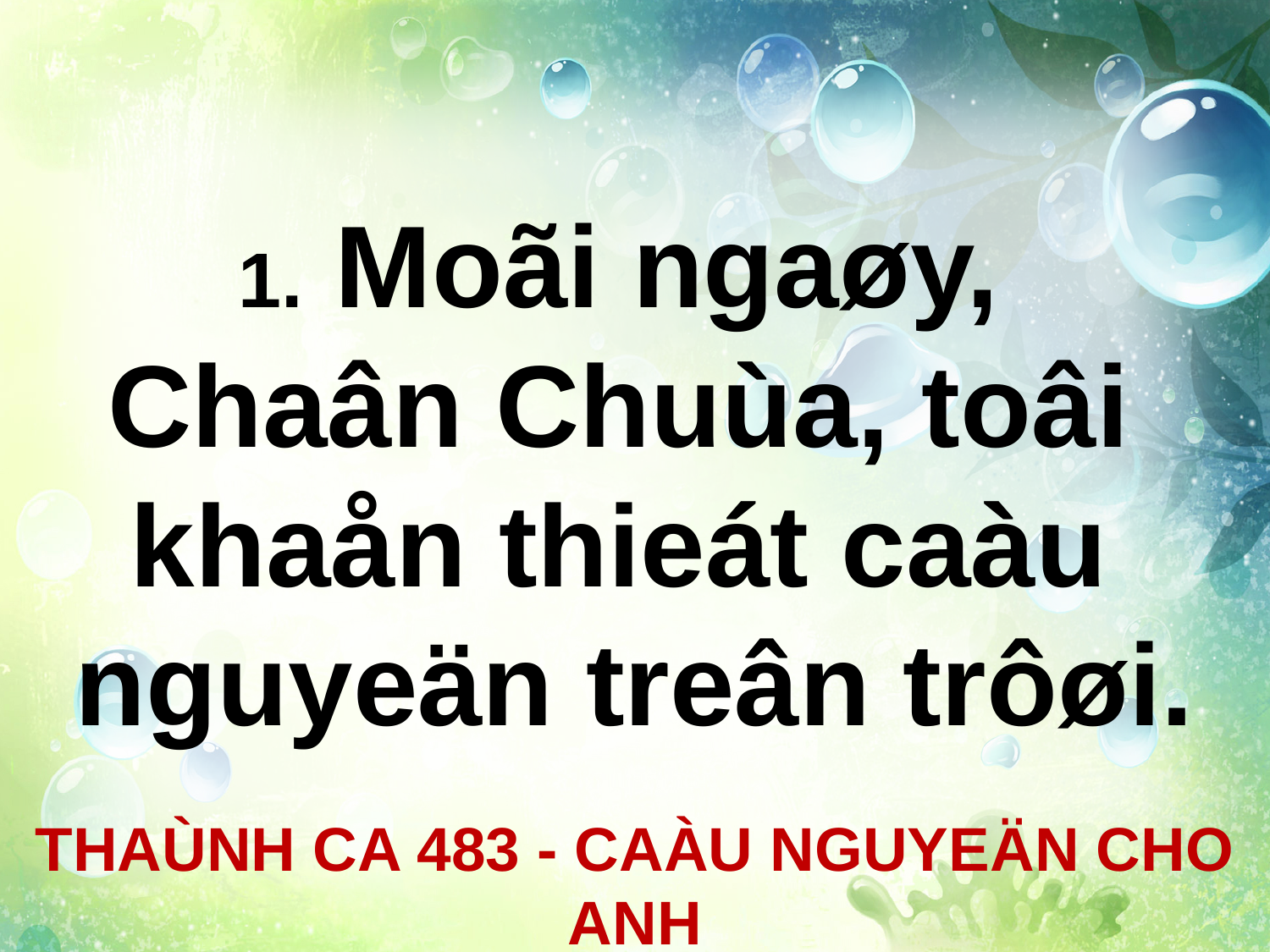

1. Moãi ngaøy,
Chaân Chuùa, toâi
khaån thieát caàu
nguyeän treân trôøi.
THAÙNH CA 483 - CAÀU NGUYEÄN CHO ANH